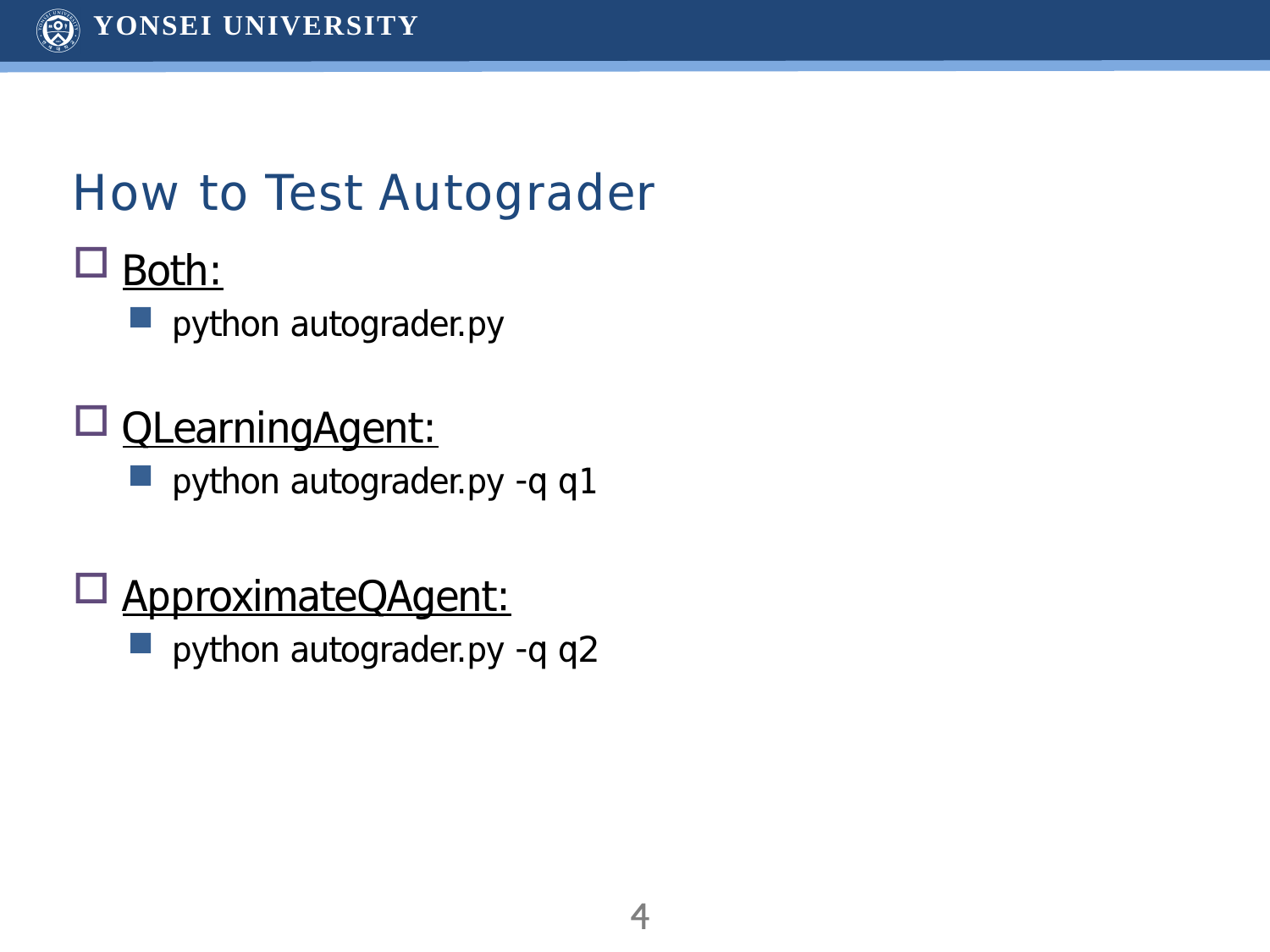

# How to Test Autograder
Both:
python autograder.py

QLearningAgent:
python autograder.py -q q1

ApproximateQAgent:
python autograder.py -q q2

4